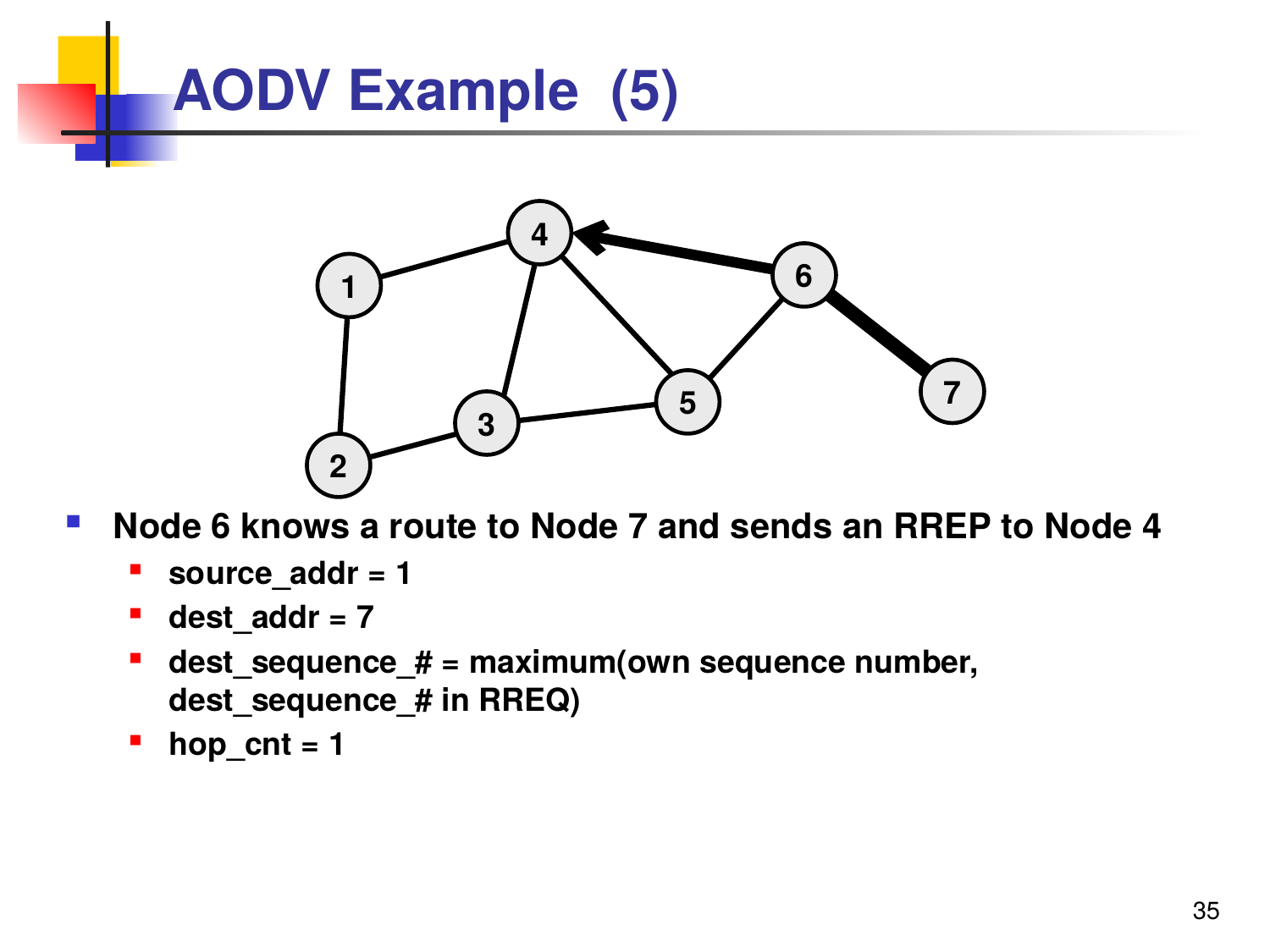

# AODV Example  (5)
4

6
1

7
5
3

2
Node 6 knows a route to Node 7 and sends an RREP to Node 4
source_addr = 1
dest_addr = 7
dest_sequence_# = maximum(own sequence number, dest_sequence_# in RREQ)
hop_cnt = 1
35